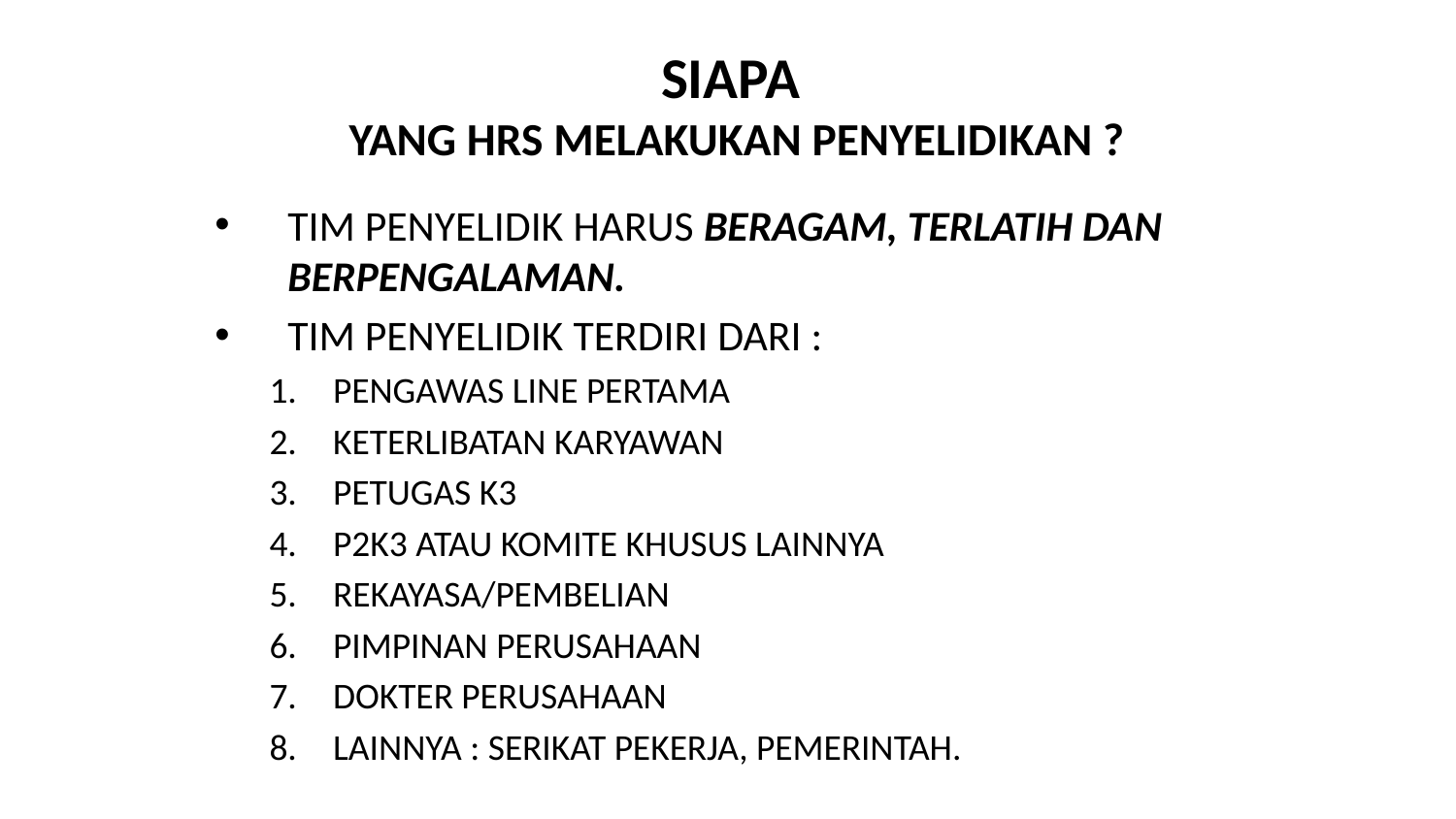

# SIAPA YANG HRS MELAKUKAN PENYELIDIKAN ?
TIM PENYELIDIK HARUS BERAGAM, TERLATIH DAN BERPENGALAMAN.
TIM PENYELIDIK TERDIRI DARI :
PENGAWAS LINE PERTAMA
KETERLIBATAN KARYAWAN
PETUGAS K3
P2K3 ATAU KOMITE KHUSUS LAINNYA
REKAYASA/PEMBELIAN
PIMPINAN PERUSAHAAN
DOKTER PERUSAHAAN
LAINNYA : SERIKAT PEKERJA, PEMERINTAH.